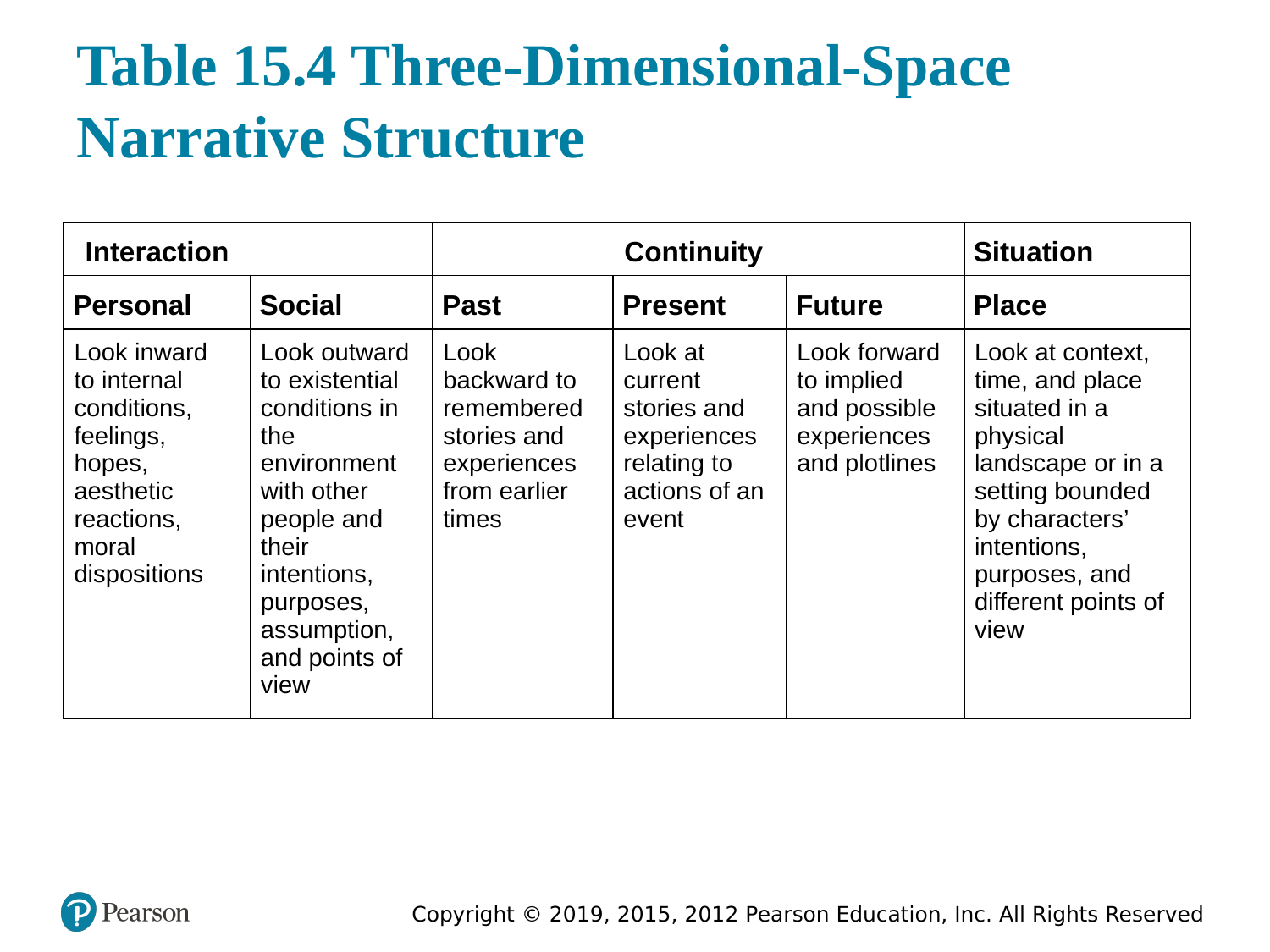

# Table 15.4 Three-Dimensional-Space Narrative Structure
| Interaction | Interaction | Continuity | Continuity | Continuity | Situation |
| --- | --- | --- | --- | --- | --- |
| Personal | Social | Past | Present | Future | Place |
| Look inward to internal conditions, feelings, hopes, aesthetic reactions, moral dispositions | Look outward to existential conditions in the environment with other people and their intentions, purposes, assumption, and points of view | Look backward to remembered stories and experiences from earlier times | Look at current stories and experiences relating to actions of an event | Look forward to implied and possible experiences and plotlines | Look at context, time, and place situated in a physical landscape or in a setting bounded by characters’ intentions, purposes, and different points of view |